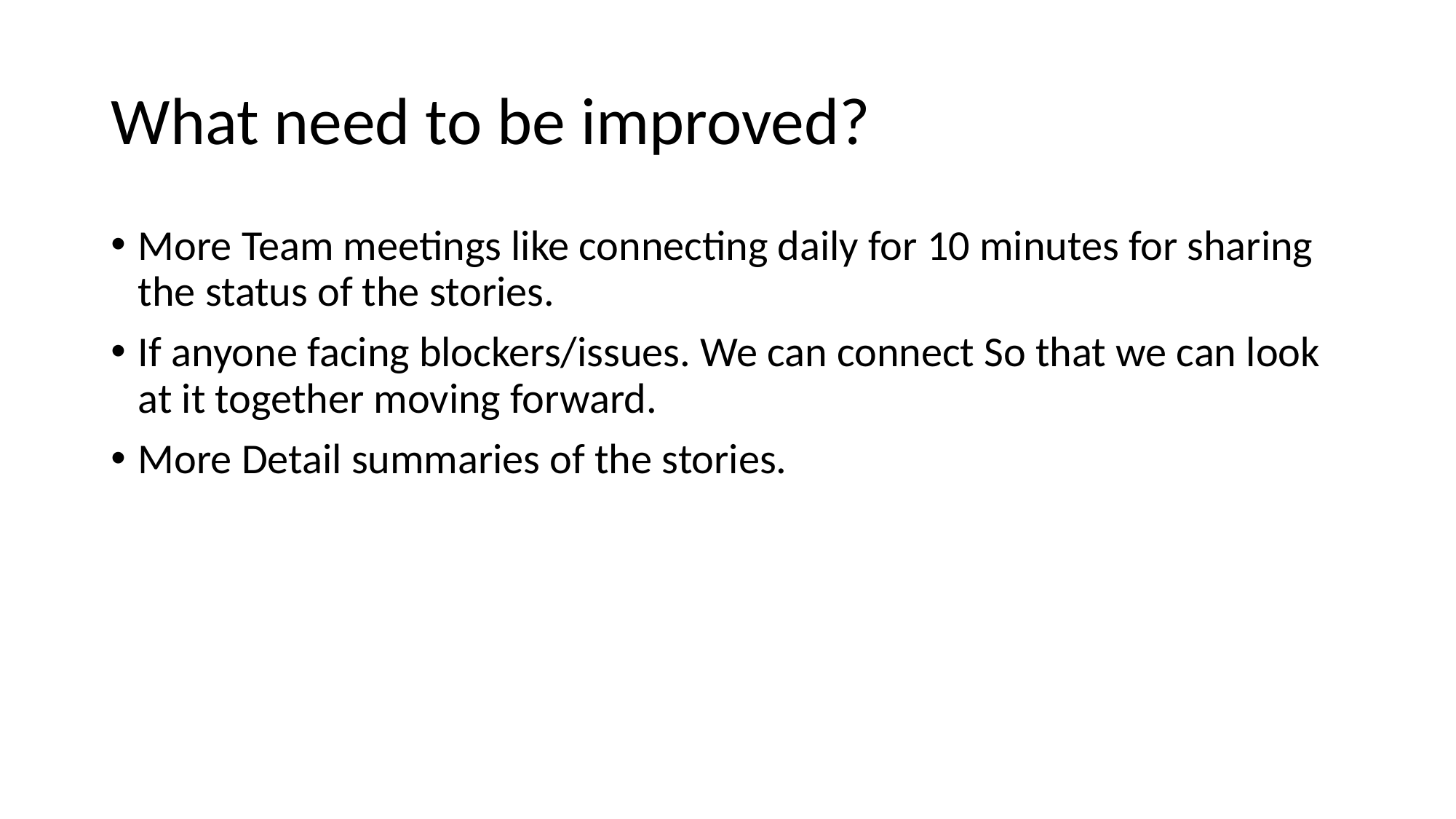

# What need to be improved?
More Team meetings like connecting daily for 10 minutes for sharing the status of the stories.
If anyone facing blockers/issues. We can connect So that we can look at it together moving forward.
More Detail summaries of the stories.